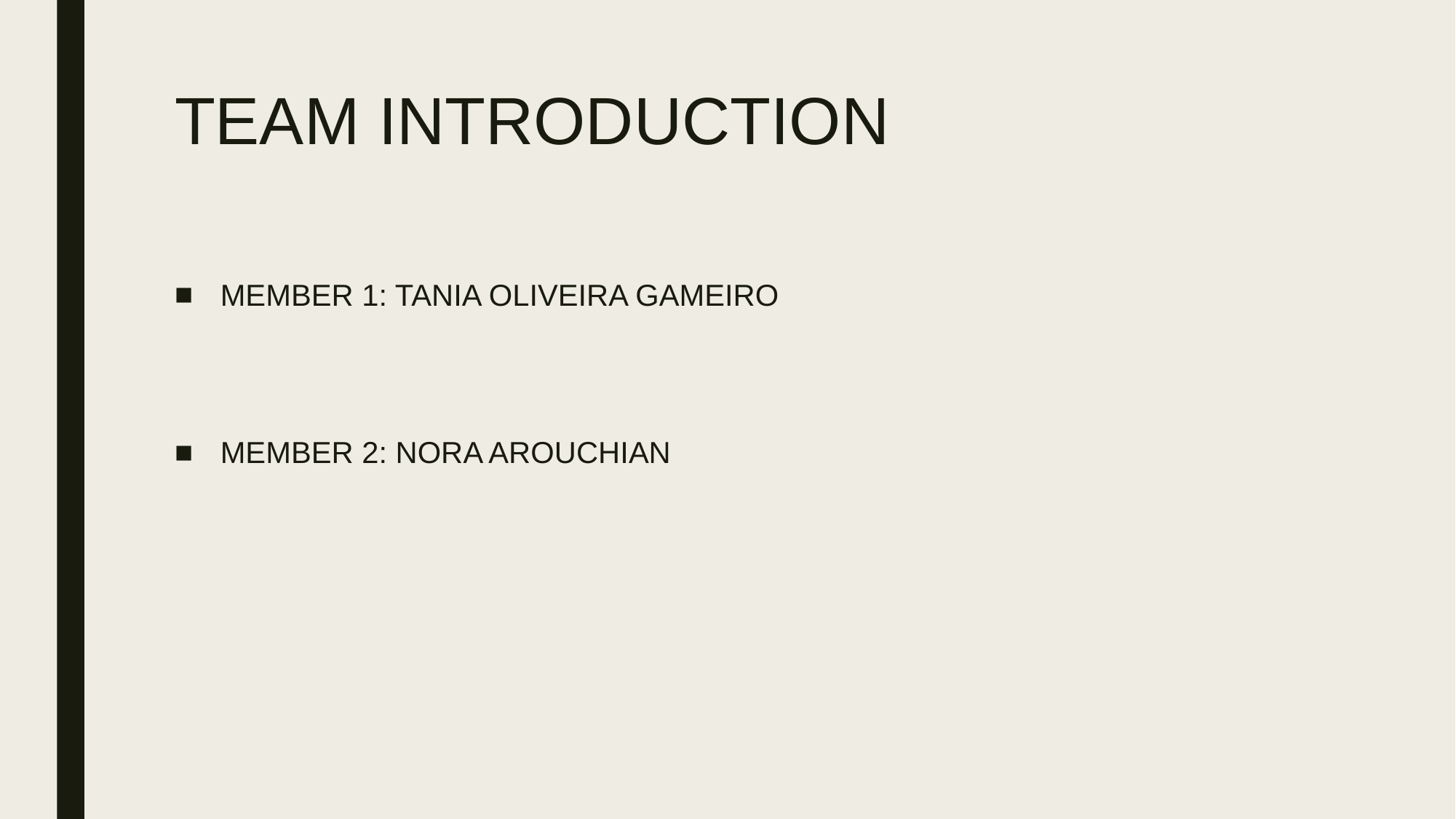

# TEAM INTRODUCTION
MEMBER 1: TANIA OLIVEIRA GAMEIRO

MEMBER 2: NORA AROUCHIAN